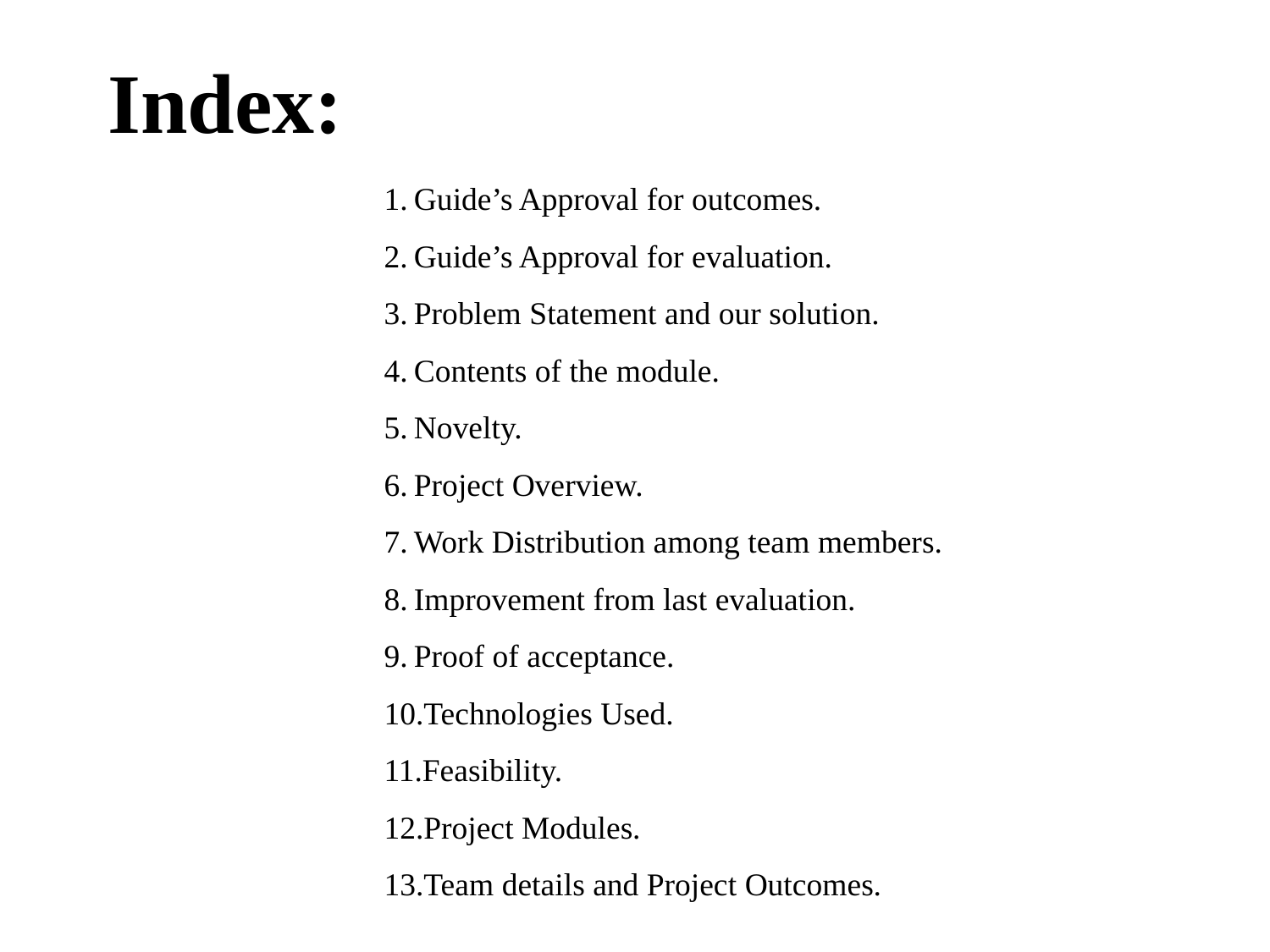

Index:

Guide’s Approval for outcomes.
Guide’s Approval for evaluation.
Problem Statement and our solution.
Contents of the module.
Novelty.
Project Overview.
Work Distribution among team members.
Improvement from last evaluation.
Proof of acceptance.
Technologies Used.
Feasibility.
Project Modules.
Team details and Project Outcomes.